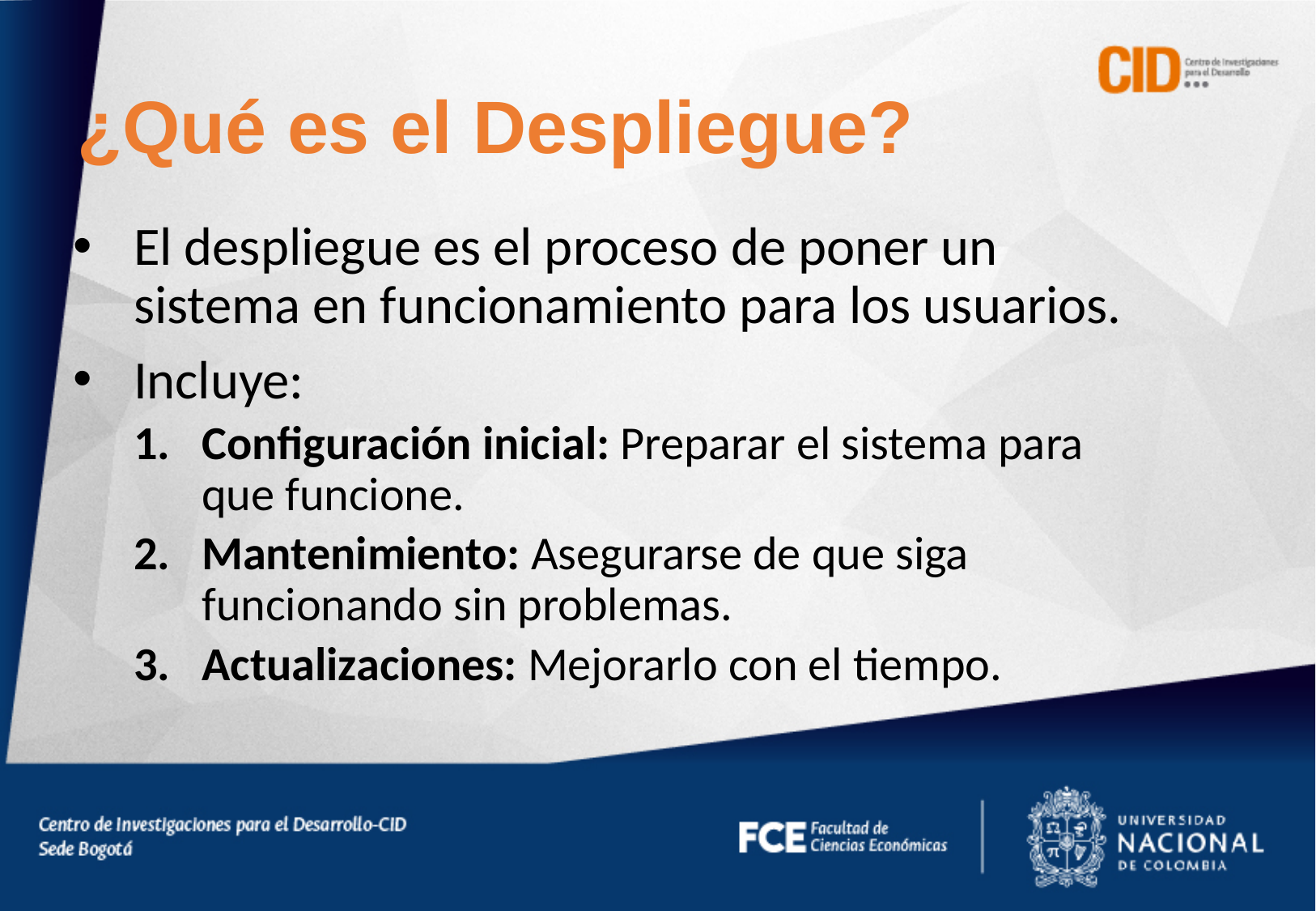

¿Qué es el Despliegue?
El despliegue es el proceso de poner un sistema en funcionamiento para los usuarios.
Incluye:
Configuración inicial: Preparar el sistema para que funcione.
Mantenimiento: Asegurarse de que siga funcionando sin problemas.
Actualizaciones: Mejorarlo con el tiempo.